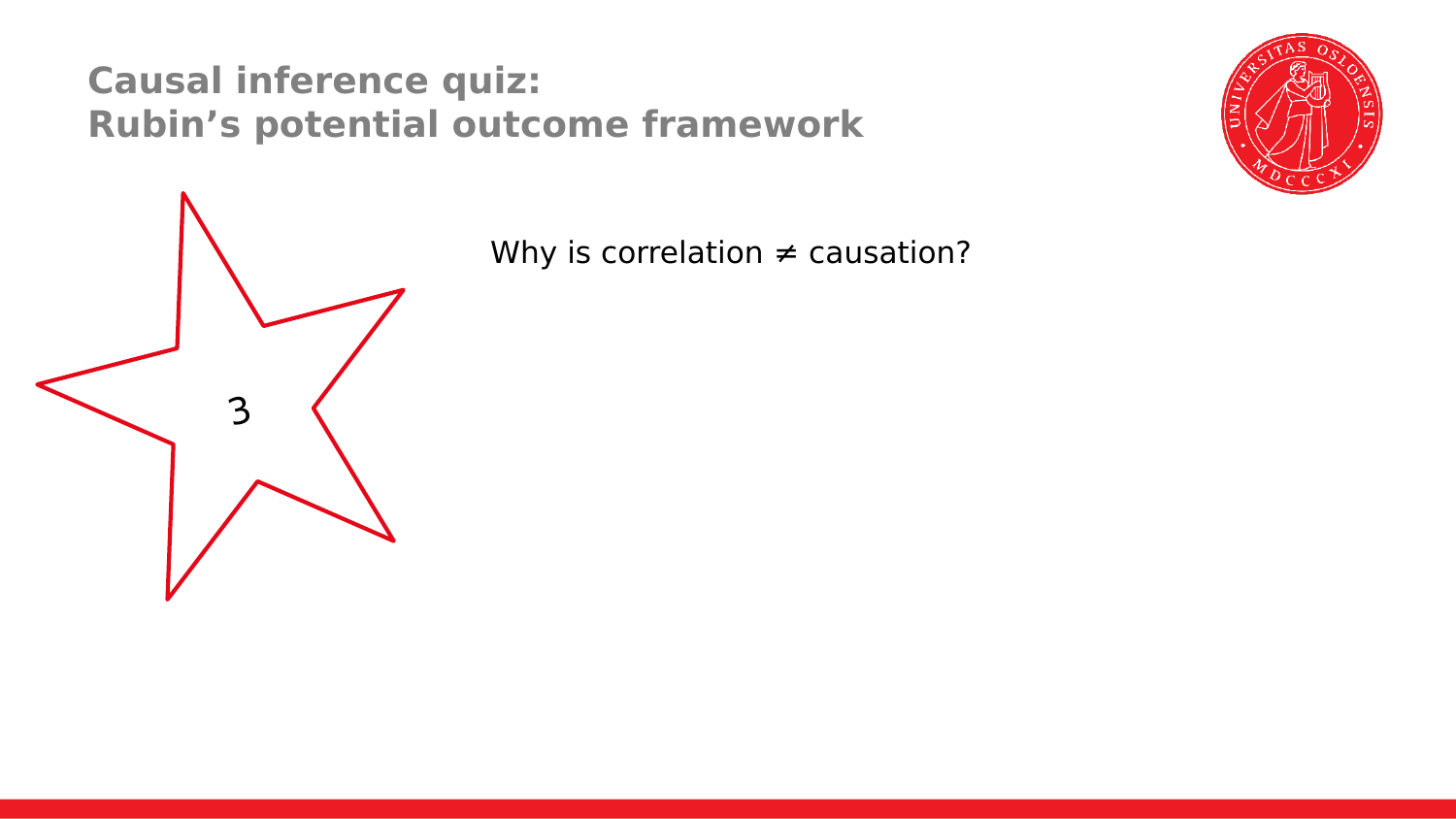

# Causal inference quiz: Rubin’s potential outcome framework
3
Why is correlation ≠ causation?